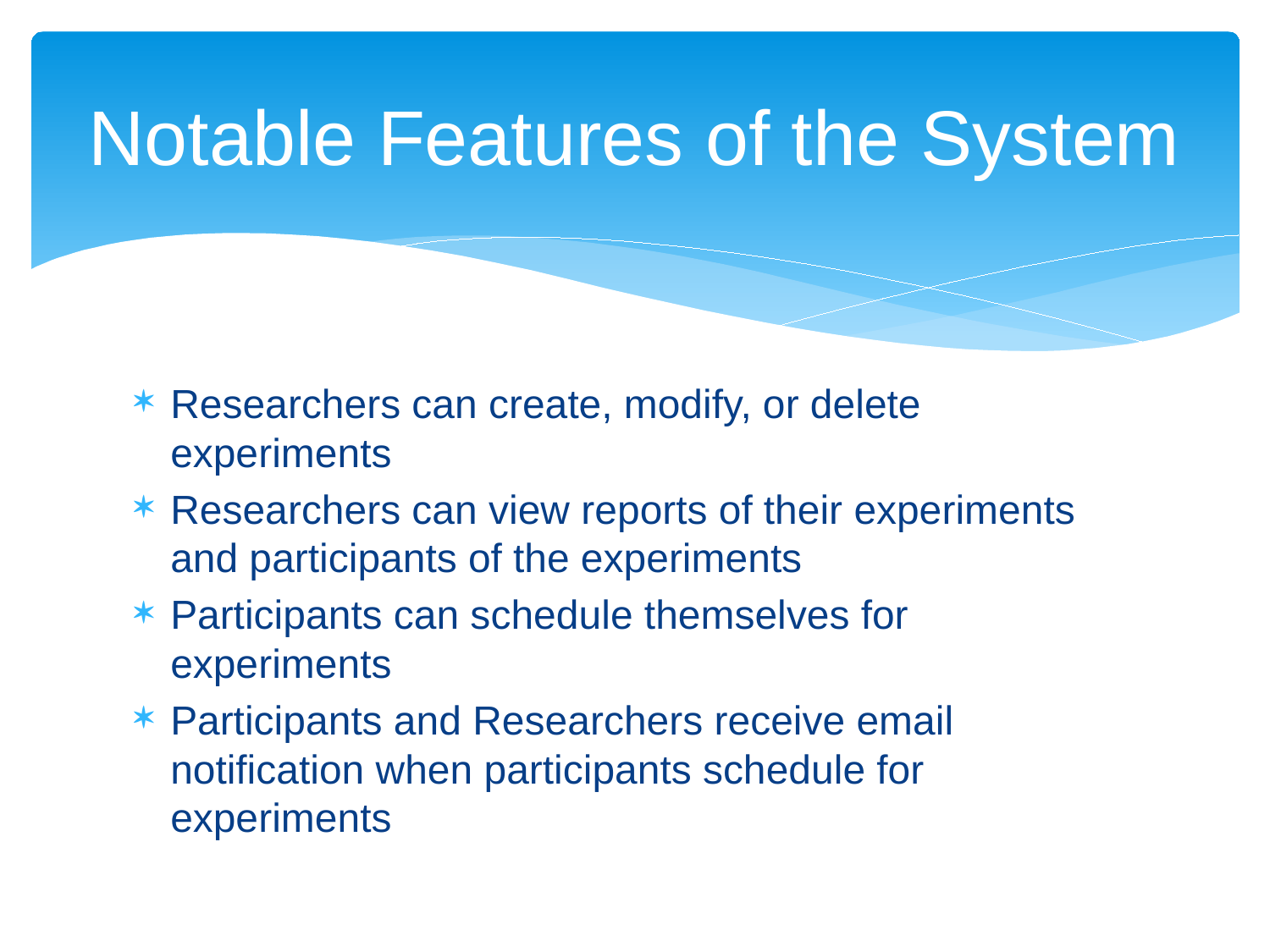

# Notable Features of the System
Researchers can create, modify, or delete experiments
Researchers can view reports of their experiments and participants of the experiments
Participants can schedule themselves for experiments
Participants and Researchers receive email notification when participants schedule for experiments